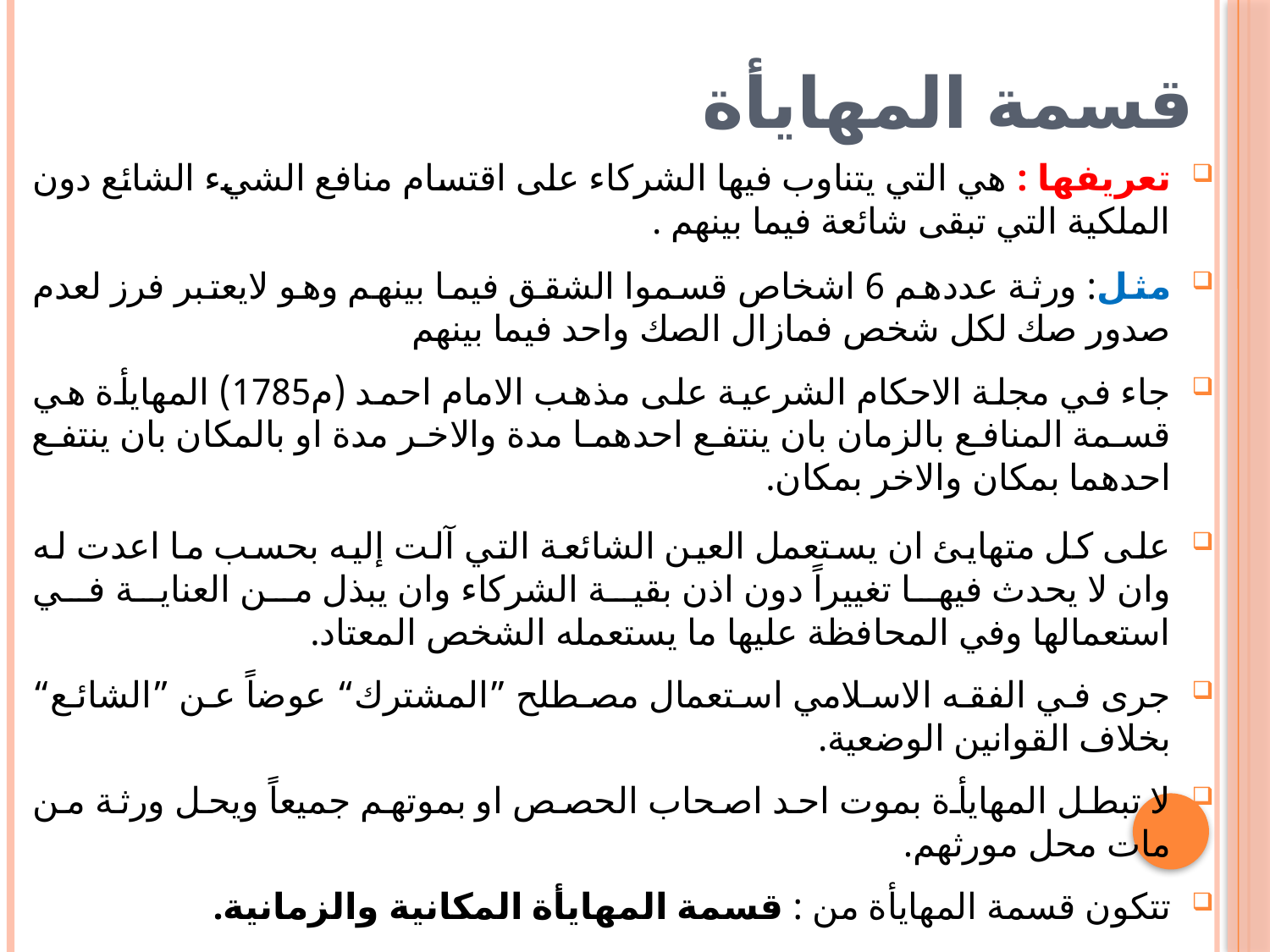

# قسمة المهايأة
تعريفها : هي التي يتناوب فيها الشركاء على اقتسام منافع الشيء الشائع دون الملكية التي تبقى شائعة فيما بينهم .

مثل: ورثة عددهم 6 اشخاص قسموا الشقق فيما بينهم وهو لايعتبر فرز لعدم صدور صك لكل شخص فمازال الصك واحد فيما بينهم

جاء في مجلة الاحكام الشرعية على مذهب الامام احمد (م1785) المهايأة هي قسمة المنافع بالزمان بان ينتفع احدهما مدة والاخر مدة او بالمكان بان ينتفع احدهما بمكان والاخر بمكان.

على كل متهايئ ان يستعمل العين الشائعة التي آلت إليه بحسب ما اعدت له وان لا يحدث فيها تغييراً دون اذن بقية الشركاء وان يبذل من العناية في استعمالها وفي المحافظة عليها ما يستعمله الشخص المعتاد.

جرى في الفقه الاسلامي استعمال مصطلح ”المشترك“ عوضاً عن ”الشائع“ بخلاف القوانين الوضعية.

لا تبطل المهايأة بموت احد اصحاب الحصص او بموتهم جميعاً ويحل ورثة من مات محل مورثهم.

تتكون قسمة المهايأة من : قسمة المهايأة المكانية والزمانية.